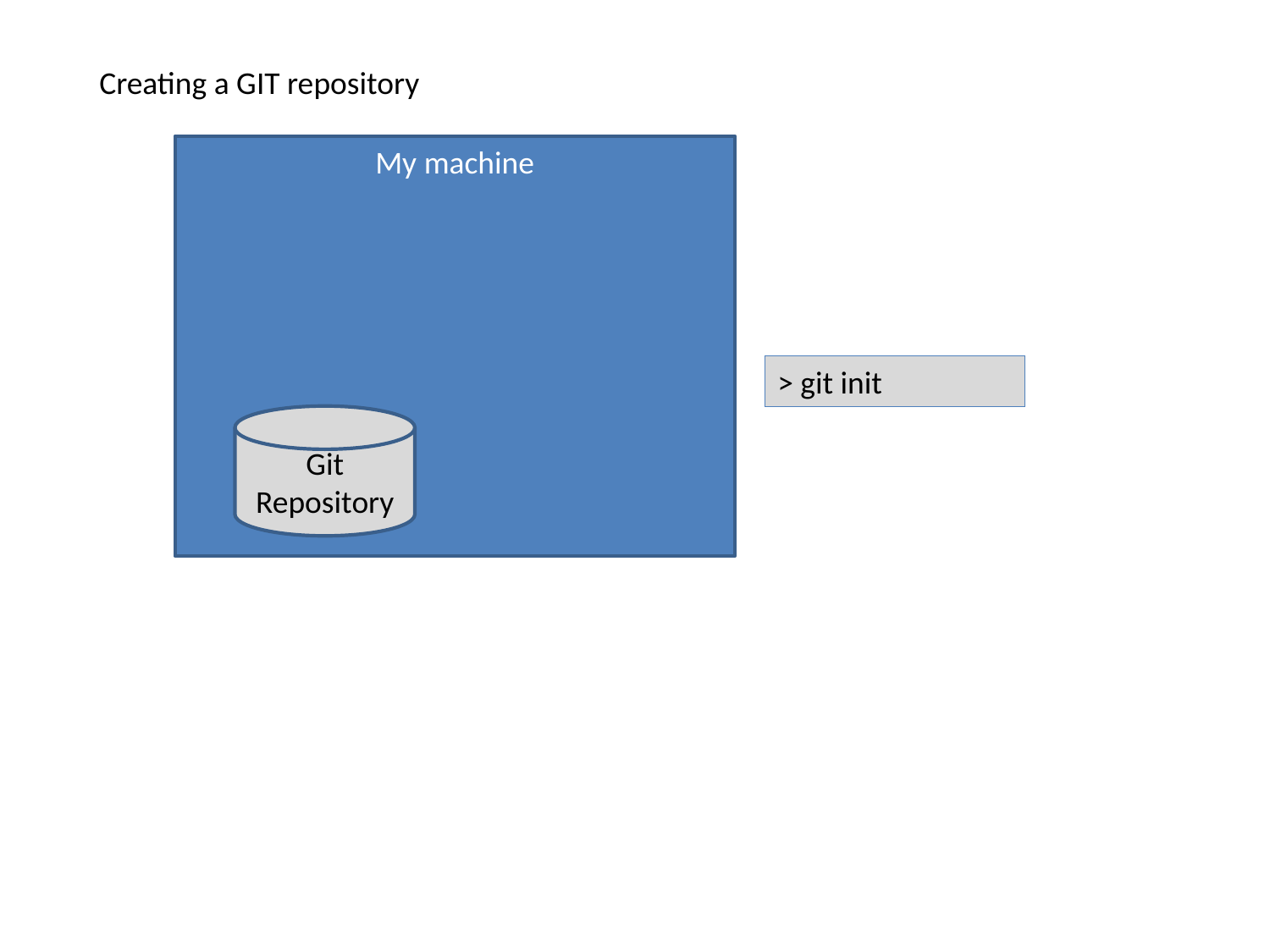

Creating a GIT repository
My machine
> git init
Git Repository